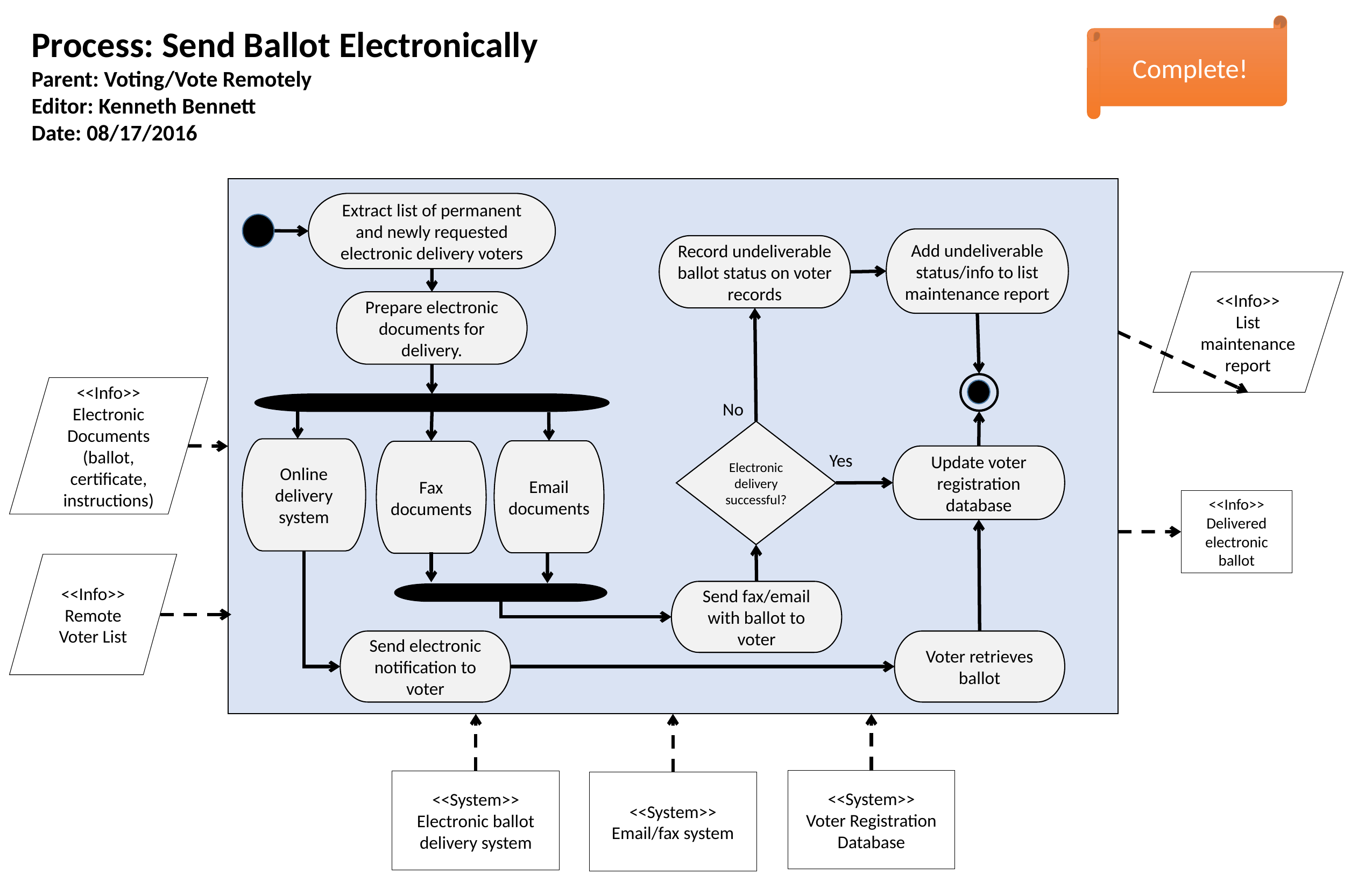

Complete!
Process: Send Ballot Electronically
Parent: Voting/Vote Remotely
Editor: Kenneth Bennett
Date: 08/17/2016

Extract list of permanent and newly requested electronic delivery voters

Add undeliverable status/info to list maintenance report
Record undeliverable ballot status on voter records
<<Info>>
List maintenance report
Prepare electronic documents for delivery.

<<Info>>
Electronic Documents (ballot, certificate, instructions)
No

Electronic
delivery successful?
Online delivery system
Email documents
Fax documents
Yes
Update voter registration database
<<Info>>
Delivered electronic ballot
<<Info>>
Remote Voter List
Send fax/email with ballot to voter

Send electronic notification to voter
Voter retrieves ballot
<<System>>
Voter Registration Database
<<System>>
Electronic ballot delivery system
<<System>>
Email/fax system